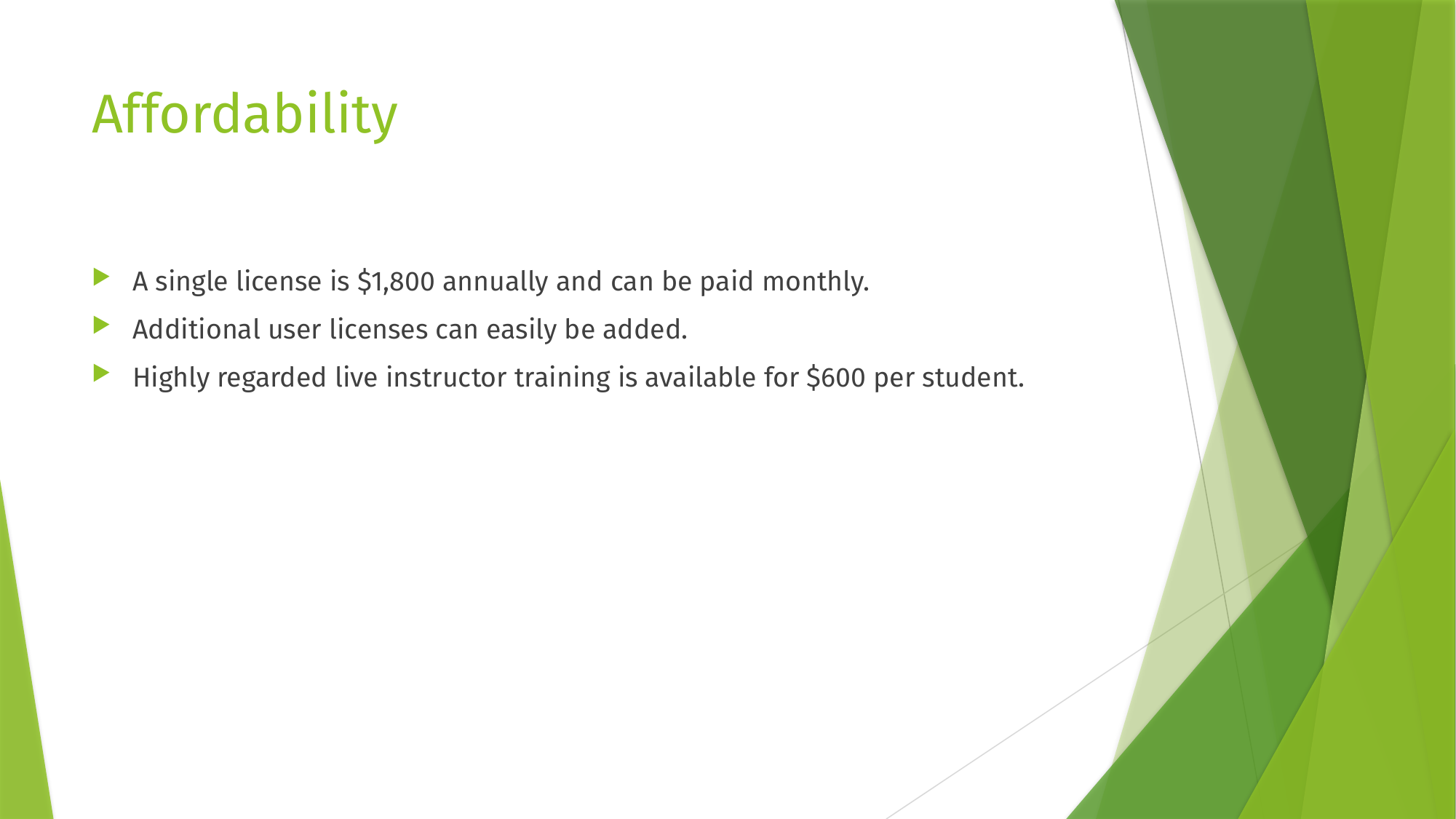

# Affordability
A single license is $1,800 annually and can be paid monthly.
Additional user licenses can easily be added.
Highly regarded live instructor training is available for $600 per student.